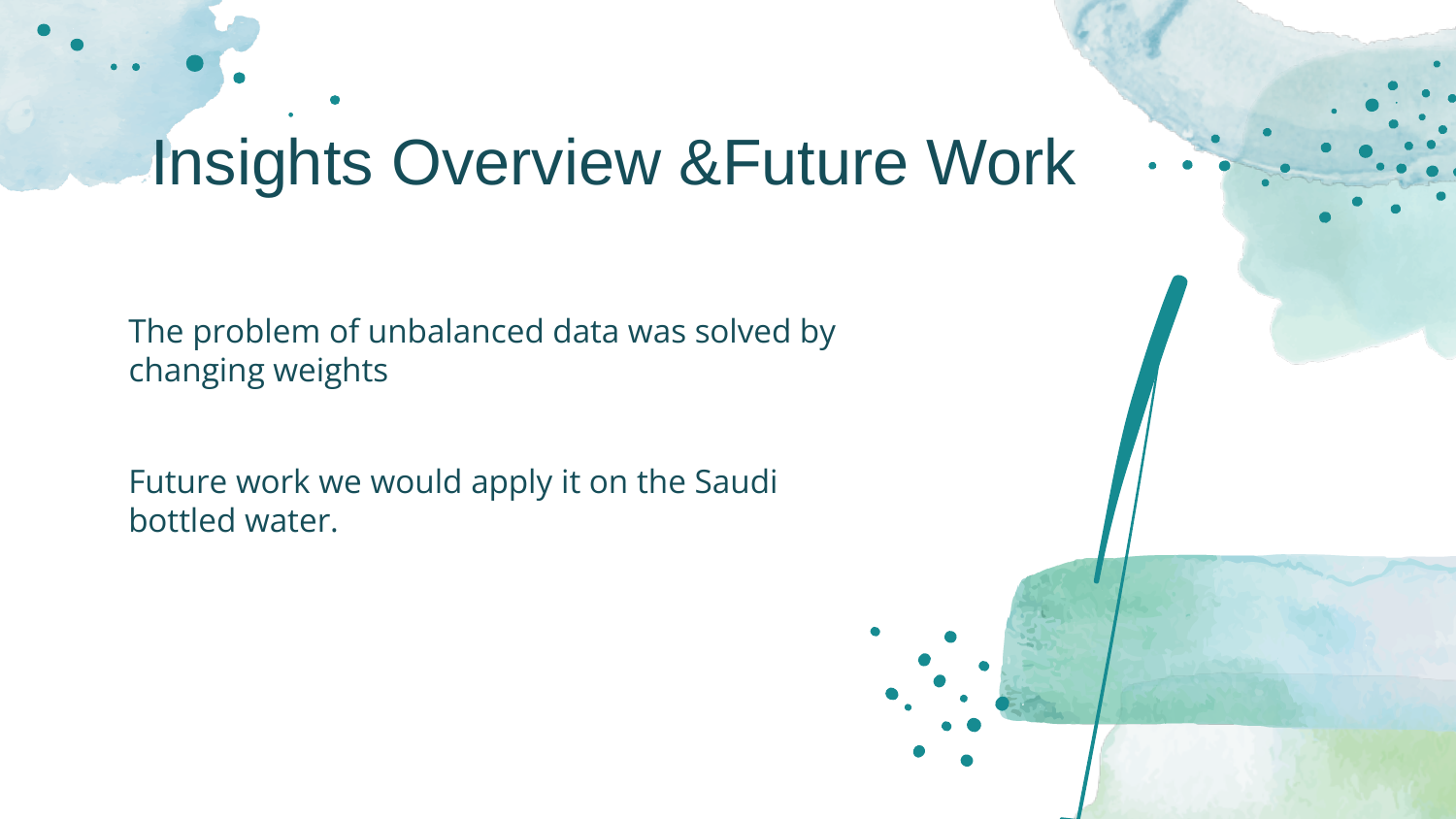

# Insights Overview &Future Work
The problem of unbalanced data was solved by changing weights
Future work we would apply it on the Saudi bottled water.